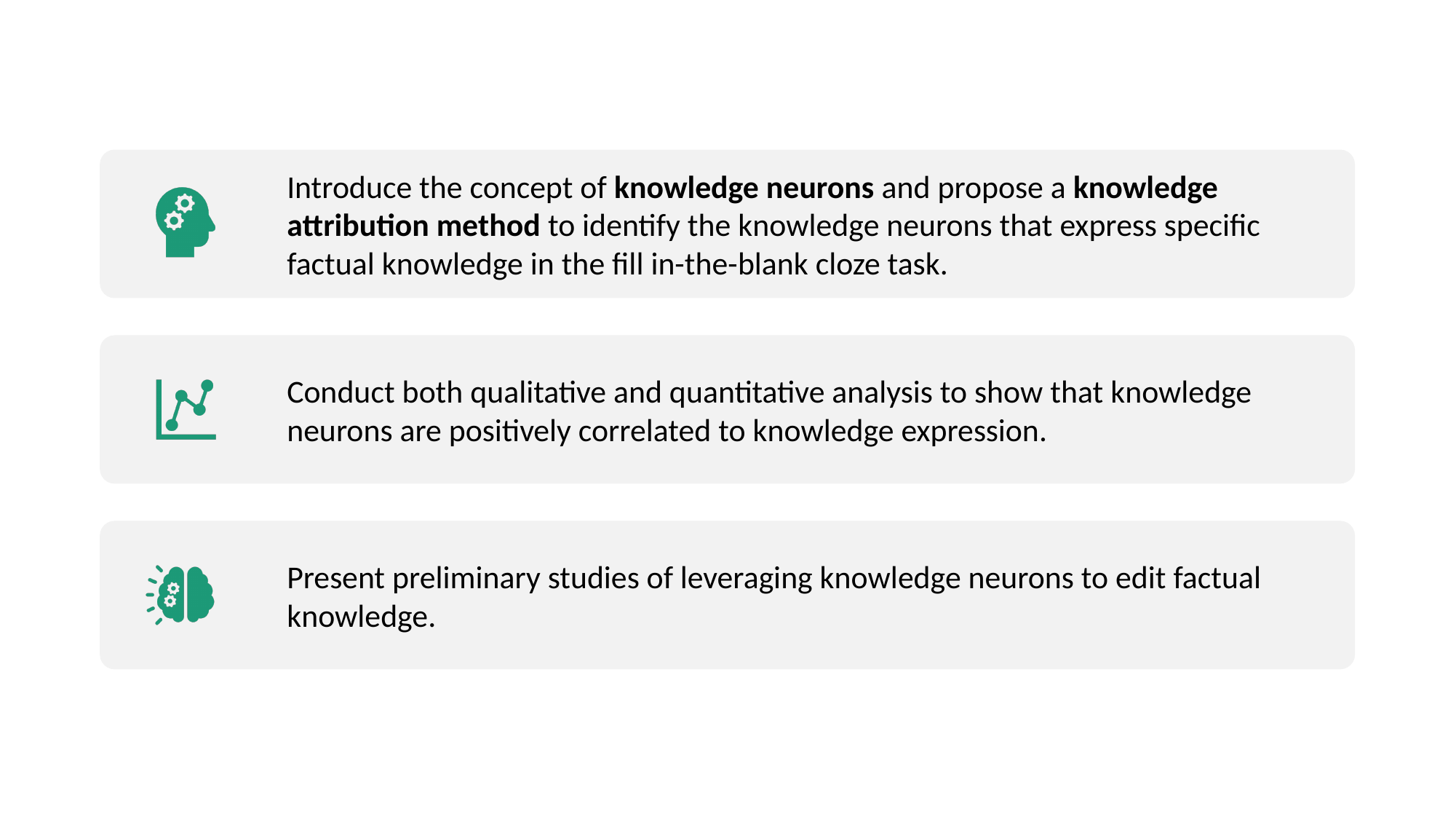

Introduce the concept of knowledge neurons and propose a knowledge attribution method to identify the knowledge neurons that express specific factual knowledge in the fill in-the-blank cloze task.
Conduct both qualitative and quantitative analysis to show that knowledge neurons are positively correlated to knowledge expression.
Present preliminary studies of leveraging knowledge neurons to edit factual knowledge.